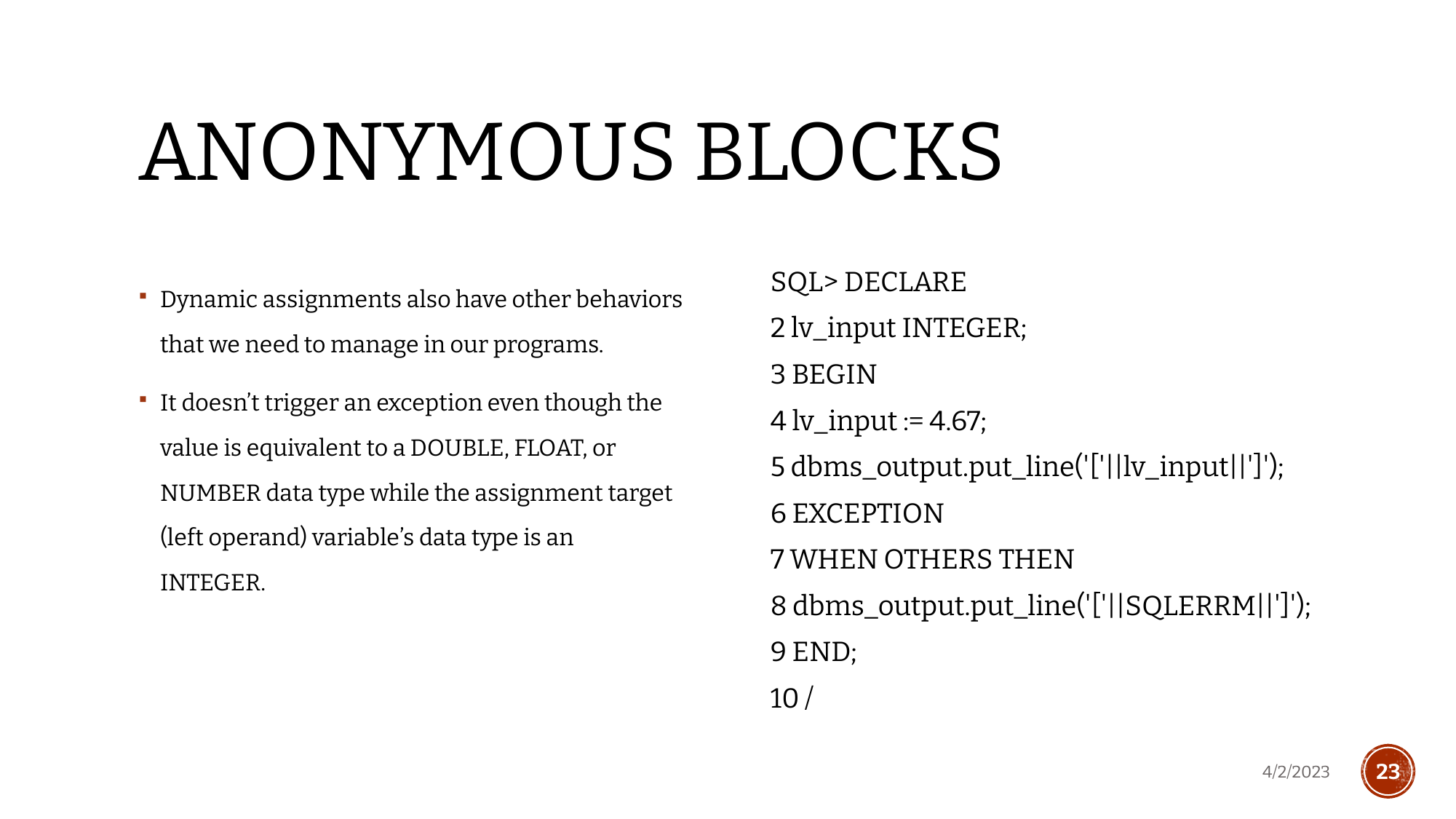

# Anonymous blocks
Dynamic assignments also have other behaviors that we need to manage in our programs.
It doesn’t trigger an exception even though the value is equivalent to a DOUBLE, FLOAT, or
NUMBER data type while the assignment target (left operand) variable’s data type is an INTEGER.
SQL> DECLARE
2 lv_input INTEGER;
3 BEGIN
4 lv_input := 4.67;
5 dbms_output.put_line('['||lv_input||']');
6 EXCEPTION
7 WHEN OTHERS THEN
8 dbms_output.put_line('['||SQLERRM||']');
9 END;
10 /

4/2/2023
23